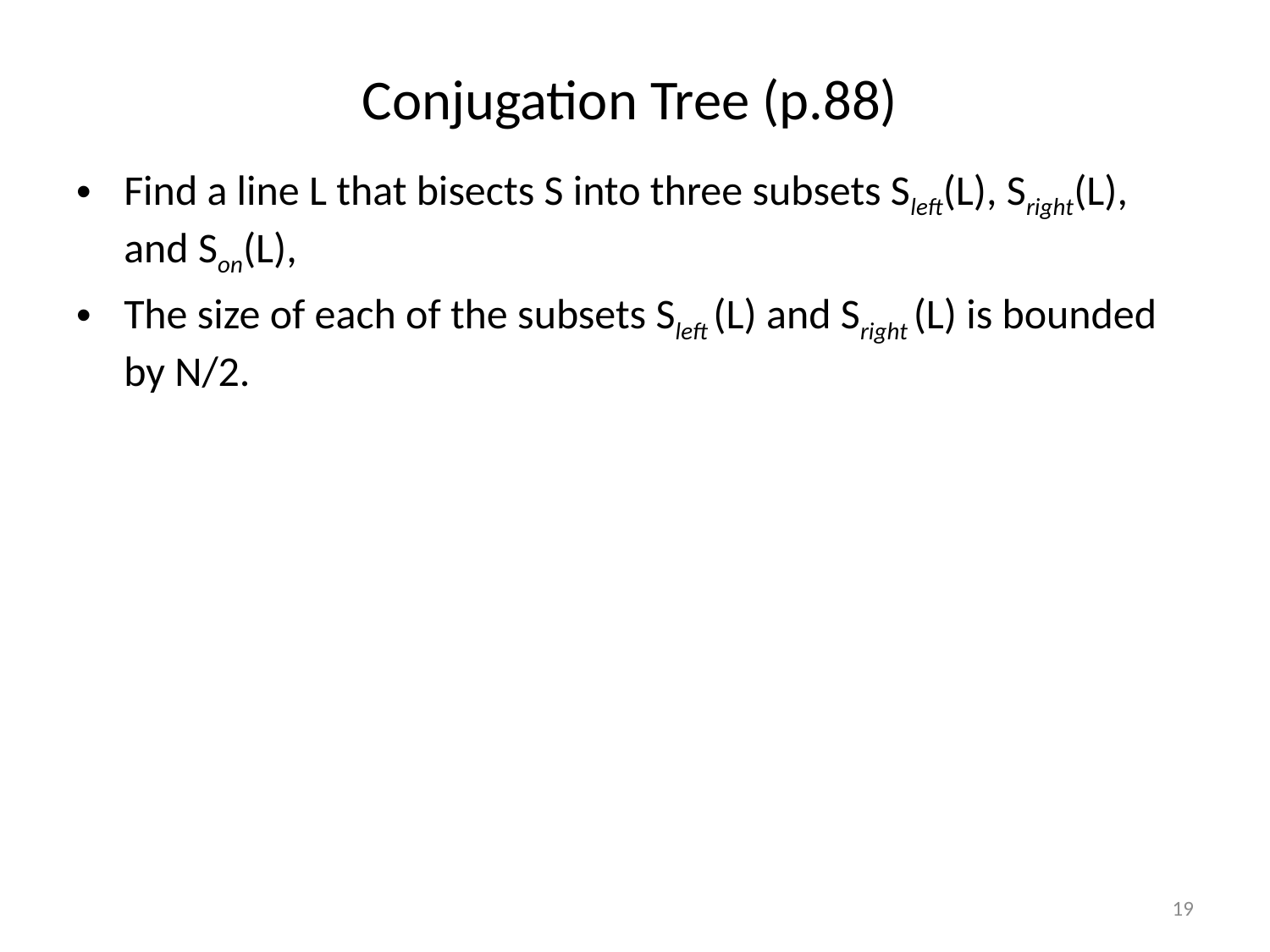

# Conjugation Tree (p.88)
Find a line L that bisects S into three subsets Sleft(L), Sright(L), and Son(L),
The size of each of the subsets Sleft (L) and Sright (L) is bounded by N/2.

19